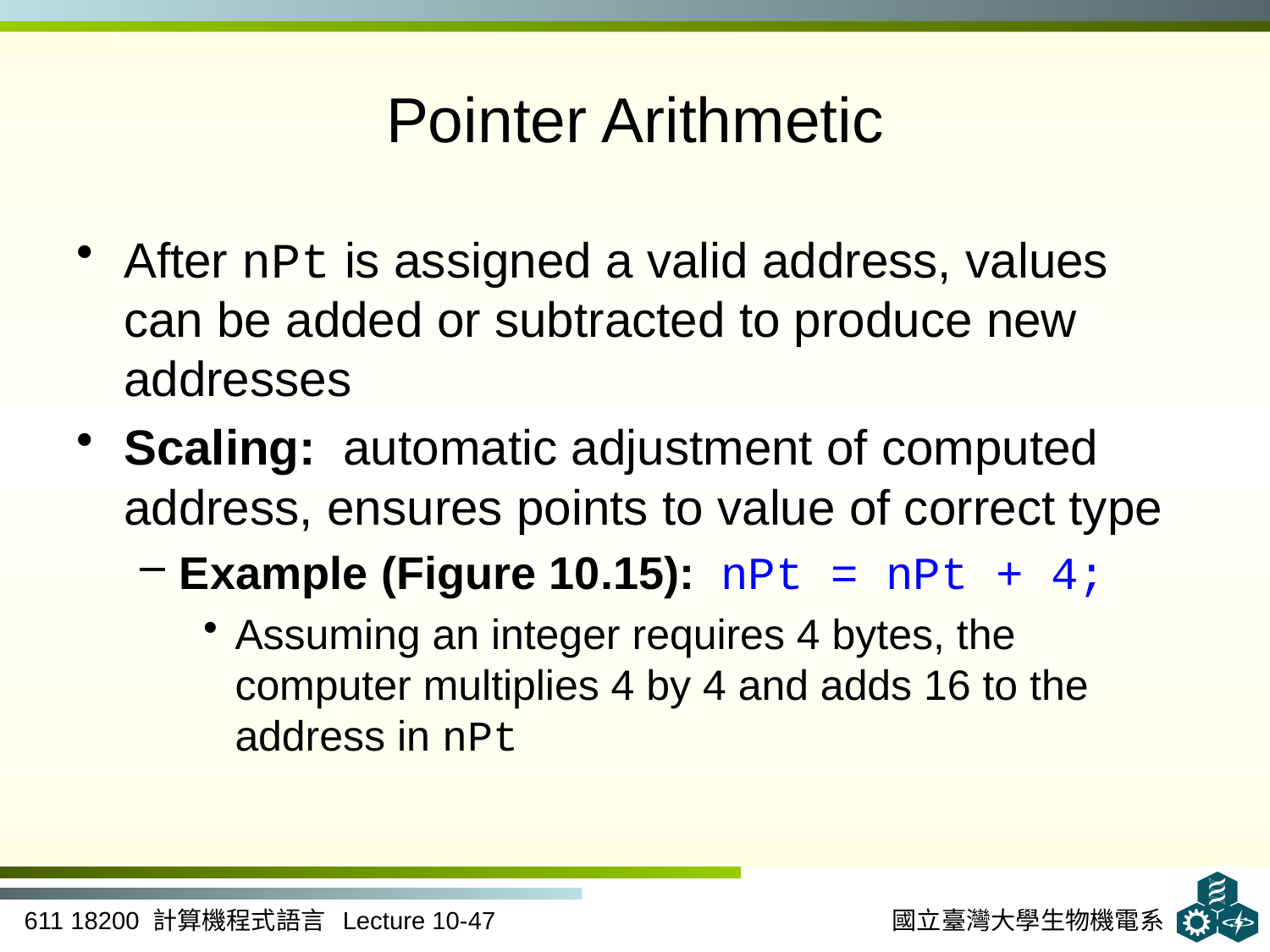

# Pointer Arithmetic
After nPt is assigned a valid address, values can be added or subtracted to produce new addresses
Scaling:  automatic adjustment of computed address, ensures points to value of correct type
Example (Figure 10.15):  nPt = nPt + 4;
Assuming an integer requires 4 bytes, the computer multiplies 4 by 4 and adds 16 to the address in nPt